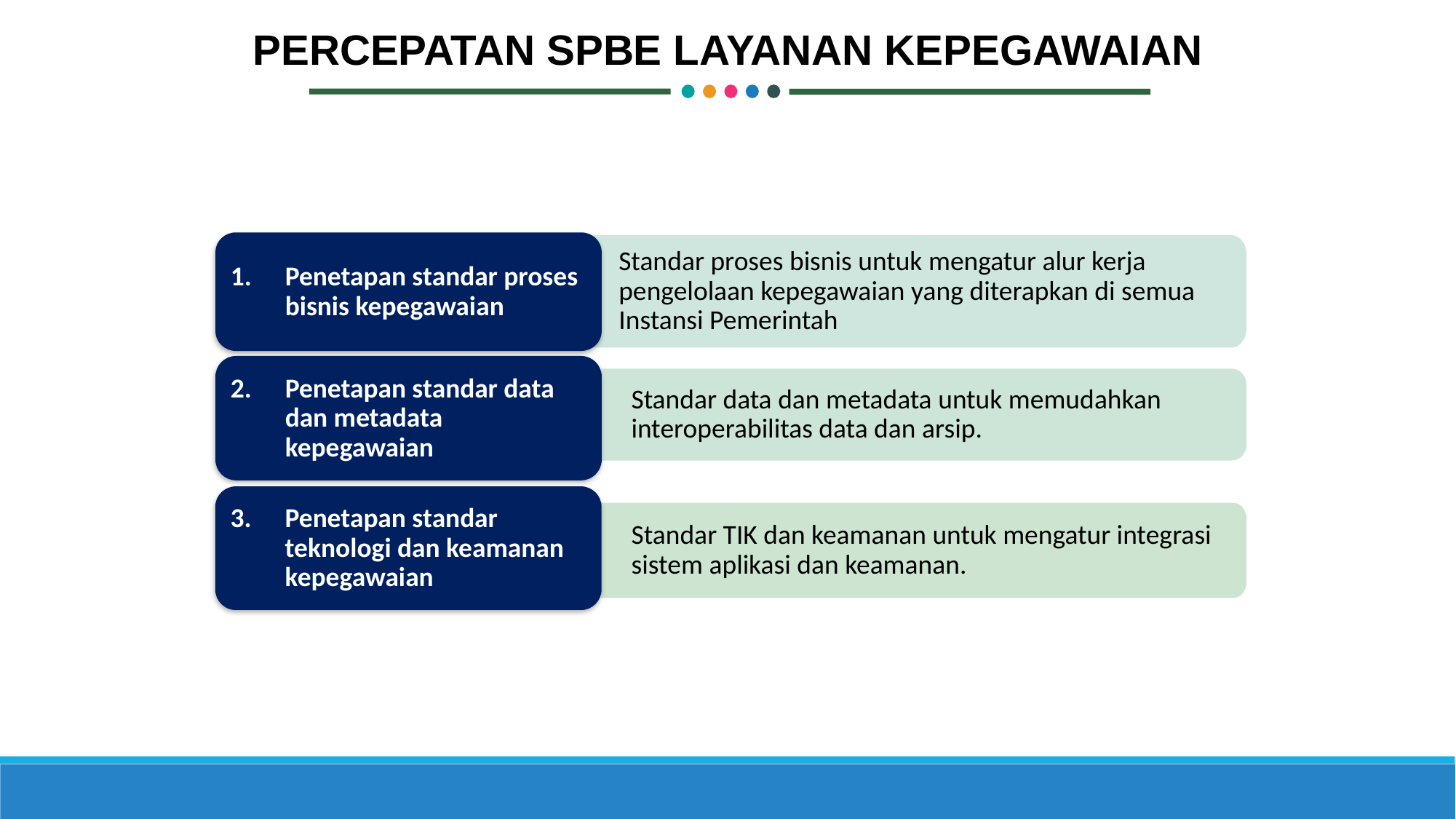

PERCEPATAN SPBE Layanan KEPEGawaian

Penetapan standar proses bisnis kepegawaian
Standar proses bisnis untuk mengatur alur kerja pengelolaan kepegawaian yang diterapkan di semua Instansi Pemerintah
Penetapan standar data dan metadata kepegawaian
Standar data dan metadata untuk memudahkan interoperabilitas data dan arsip.
Penetapan standar teknologi dan keamanan kepegawaian
Standar TIK dan keamanan untuk mengatur integrasi sistem aplikasi dan keamanan.